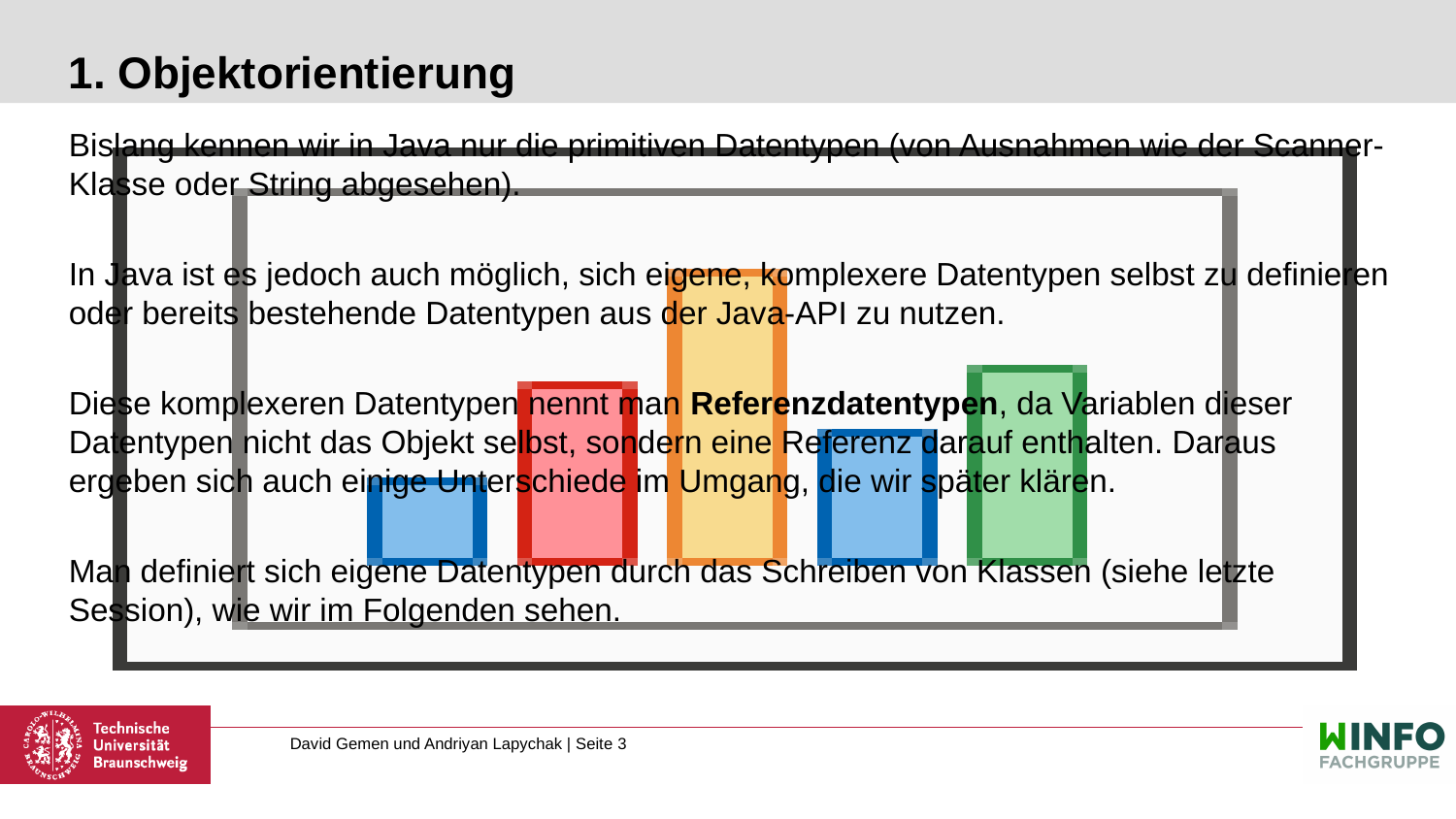

# 1. Objektorientierung
Bislang kennen wir in Java nur die primitiven Datentypen (von Ausnahmen wie der Scanner-Klasse oder String abgesehen).

In Java ist es jedoch auch möglich, sich eigene, komplexere Datentypen selbst zu definieren oder bereits bestehende Datentypen aus der Java-API zu nutzen.

Diese komplexeren Datentypen nennt man Referenzdatentypen, da Variablen dieser Datentypen nicht das Objekt selbst, sondern eine Referenz darauf enthalten. Daraus ergeben sich auch einige Unterschiede im Umgang, die wir später klären.

Man definiert sich eigene Datentypen durch das Schreiben von Klassen (siehe letzte Session), wie wir im Folgenden sehen.